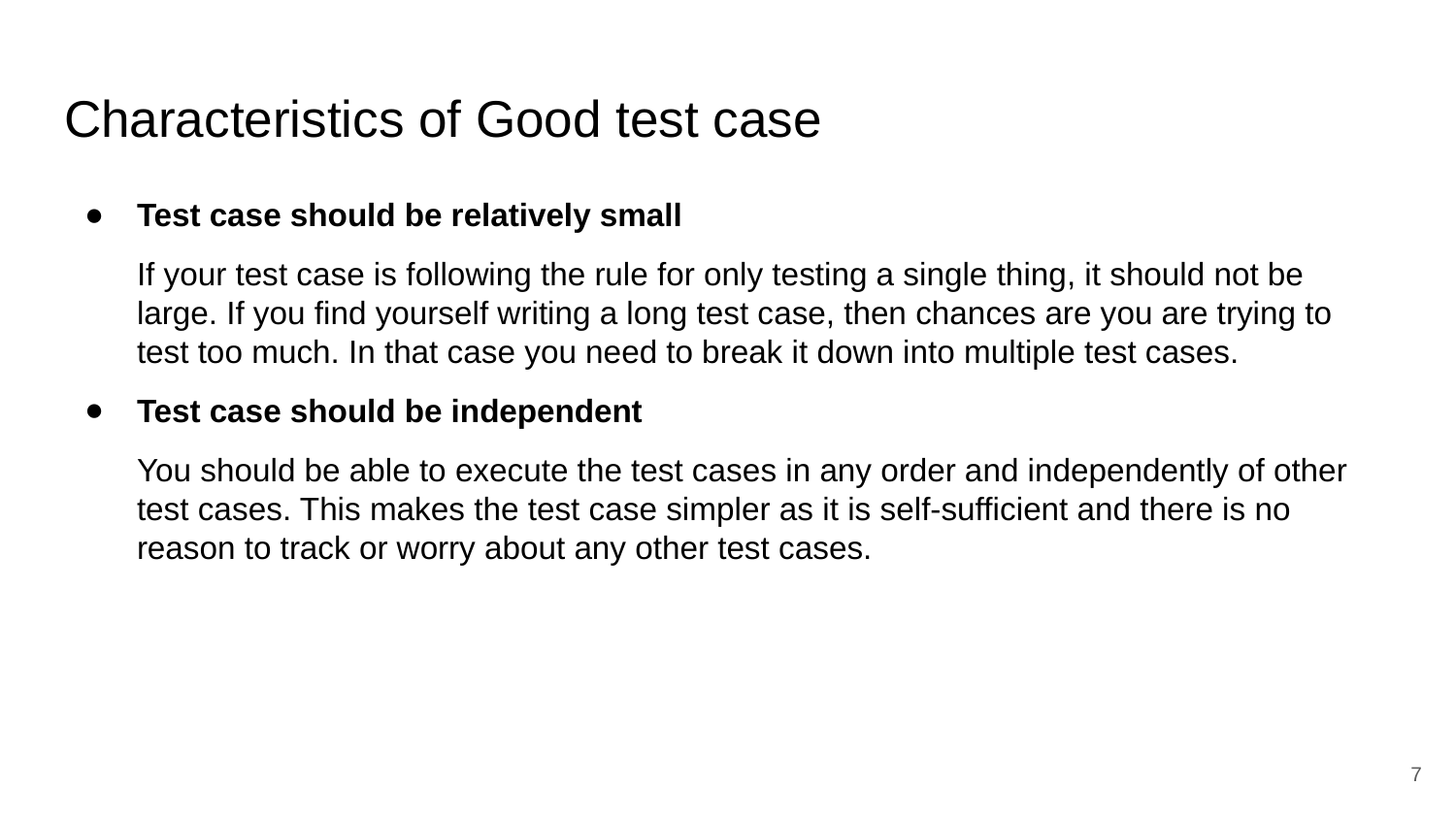

# Characteristics of Good test case
Test case should be relatively small
If your test case is following the rule for only testing a single thing, it should not be large. If you find yourself writing a long test case, then chances are you are trying to test too much. In that case you need to break it down into multiple test cases.
Test case should be independent
You should be able to execute the test cases in any order and independently of other test cases. This makes the test case simpler as it is self-sufficient and there is no reason to track or worry about any other test cases.
7